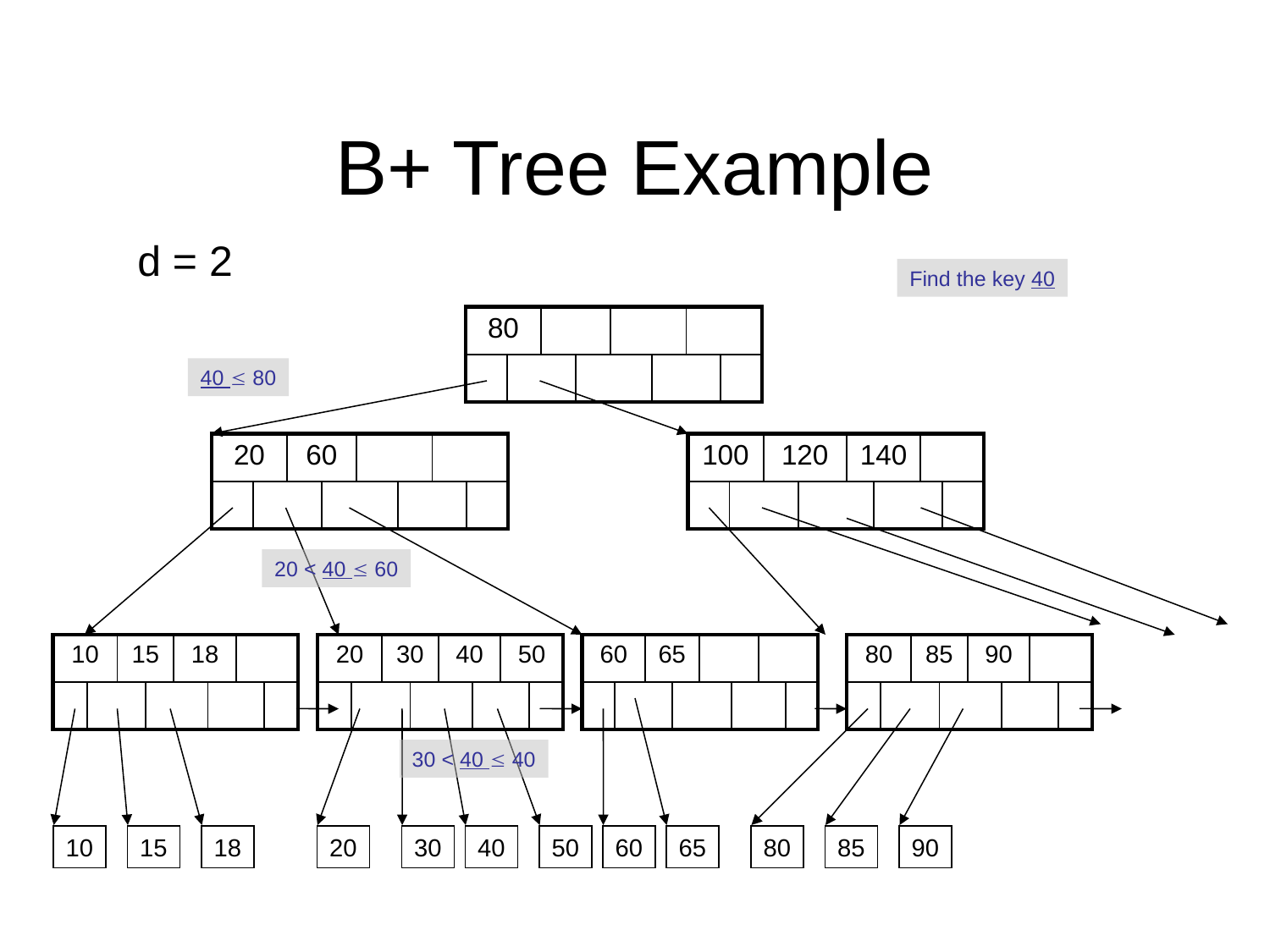

# B+ Tree Example
d = 2
Find the key 40
| 80 |  |  |  |  |  |  |  |
| --- | --- | --- | --- | --- | --- | --- | --- |
|  |  |  |  |  |  |  |  |
40 ≤ 80

| 20 |  | 60 |  |  |  |  |  |
| --- | --- | --- | --- | --- | --- | --- | --- |
|  |  |  |  |  |  |  |  |
| 100 |  | 120 |  | 140 |  |  |  |
| --- | --- | --- | --- | --- | --- | --- | --- |
|  |  |  |  |  |  |  |  |

20 < 40 ≤ 60
| 10 |  | 15 |  | 18 |  |  |  |
| --- | --- | --- | --- | --- | --- | --- | --- |
|  |  |  |  |  |  |  |  |
| 20 |  | 30 |  | 40 |  | 50 |  |
| --- | --- | --- | --- | --- | --- | --- | --- |
|  |  |  |  |  |  |  |  |
| 60 |  | 65 |  |  |  |  |  |
| --- | --- | --- | --- | --- | --- | --- | --- |
|  |  |  |  |  |  |  |  |
| 80 |  | 85 |  | 90 |  |  |  |
| --- | --- | --- | --- | --- | --- | --- | --- |
|  |  |  |  |  |  |  |  |

30 < 40 ≤ 40
10
15
18
20
30
40
50
60
65
80
85
90